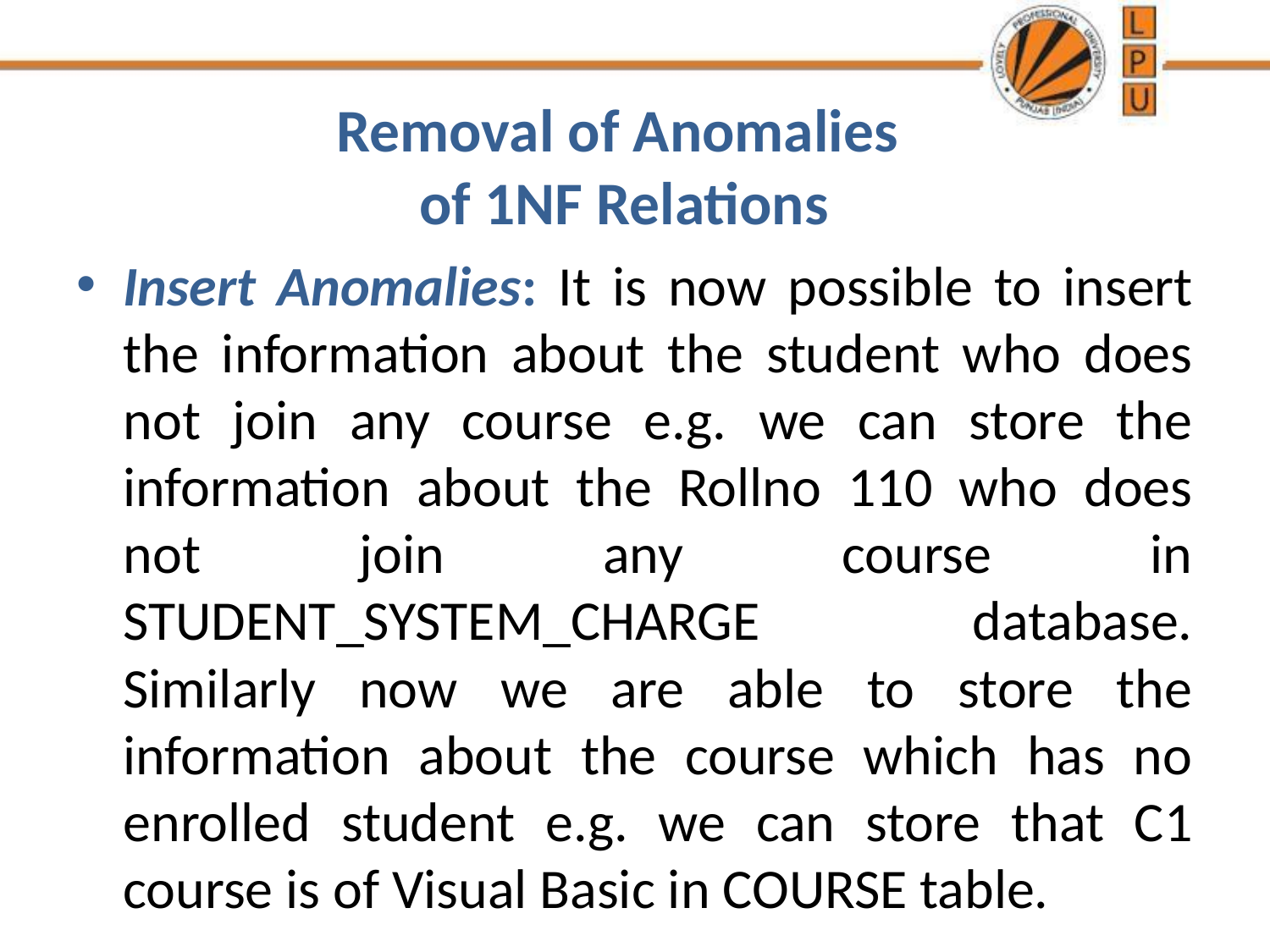

# Removal of Anomalies of 1NF Relations
Insert Anomalies: It is now possible to insert the information about the student who does not join any course e.g. we can store the information about the Rollno 110 who does not join any course in STUDENT_SYSTEM_CHARGE database. Similarly now we are able to store the information about the course which has no enrolled student e.g. we can store that C1 course is of Visual Basic in COURSE table.